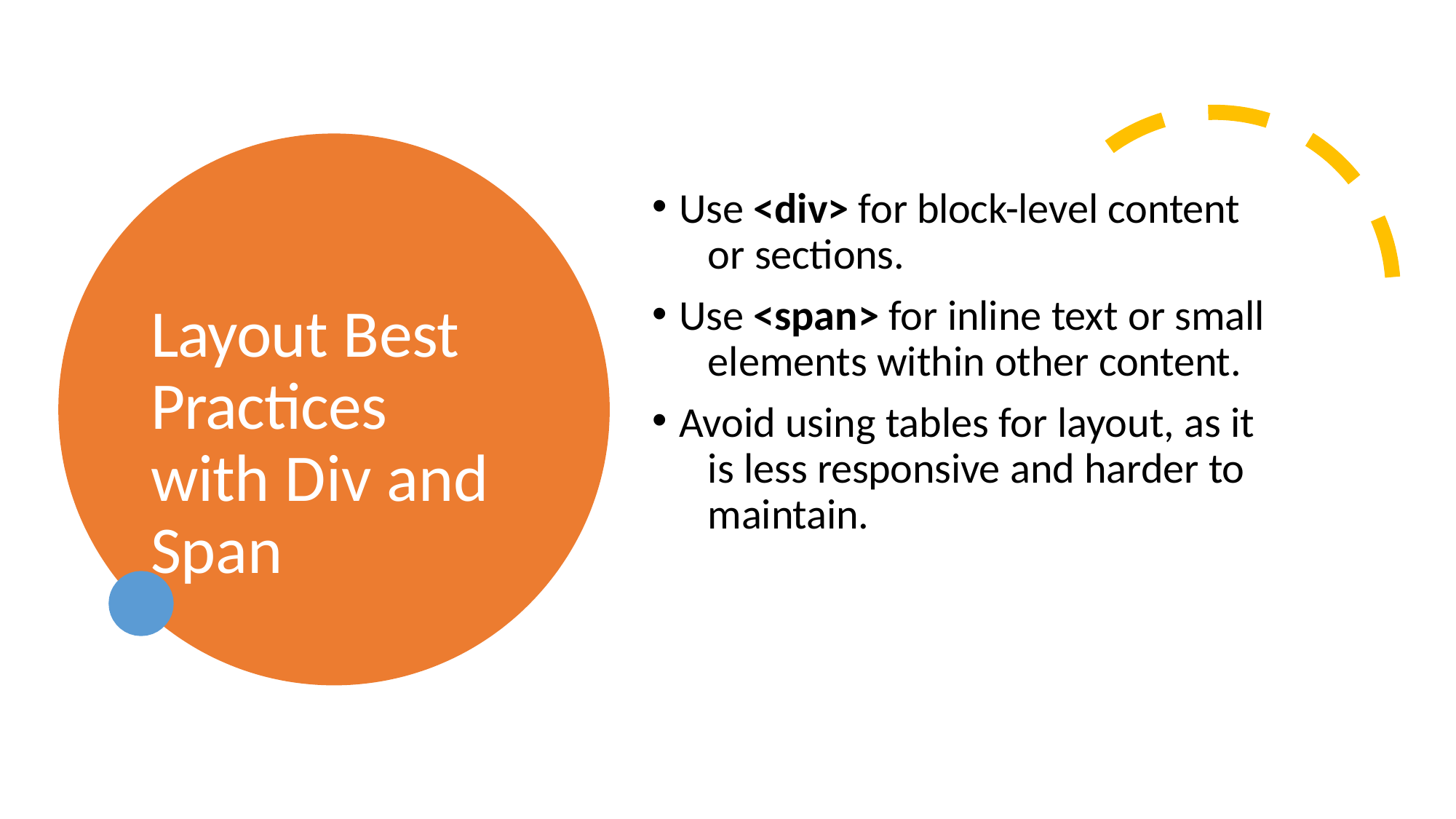

Use <div> for block-level content 	or sections.
Use <span> for inline text or small 	elements within other content.
Avoid using tables for layout, as it 	is less responsive and harder to 	maintain.
Layout Best Practices with Div and Span